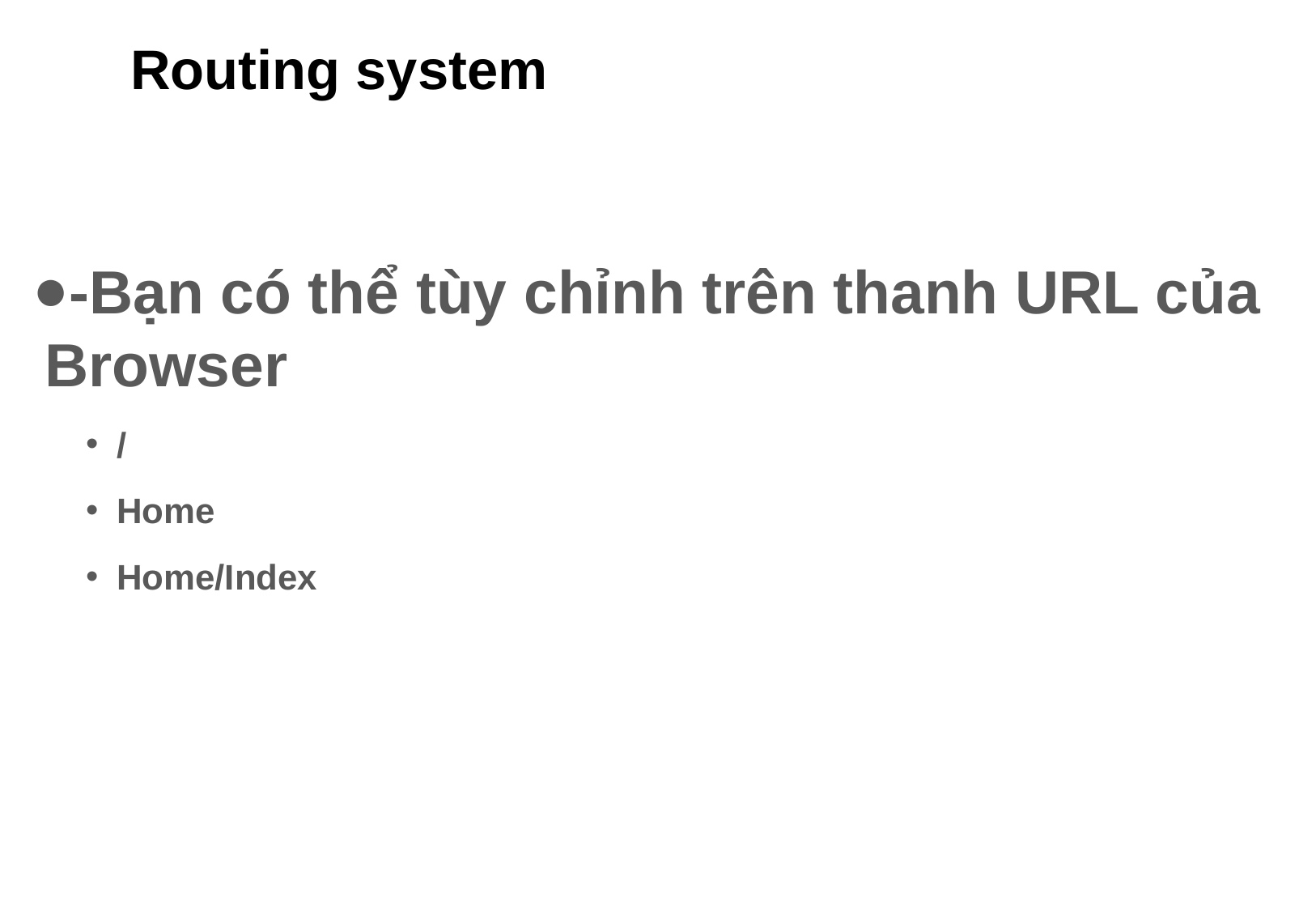

# Routing system
-Bạn có thể tùy chỉnh trên thanh URL của Browser
/
Home
Home/Index